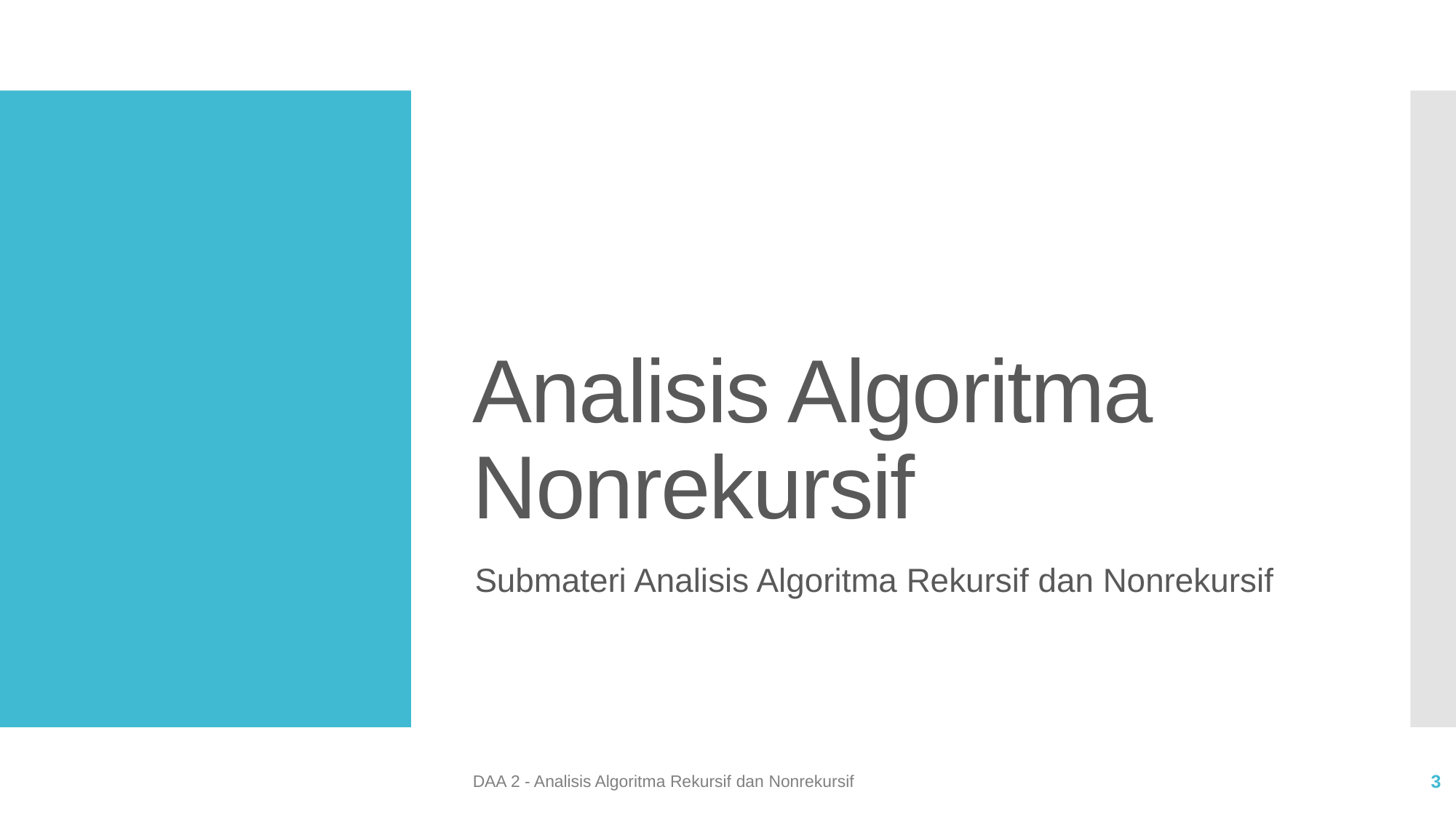

# Analisis Algoritma Nonrekursif
Submateri Analisis Algoritma Rekursif dan Nonrekursif
DAA 2 - Analisis Algoritma Rekursif dan Nonrekursif
3